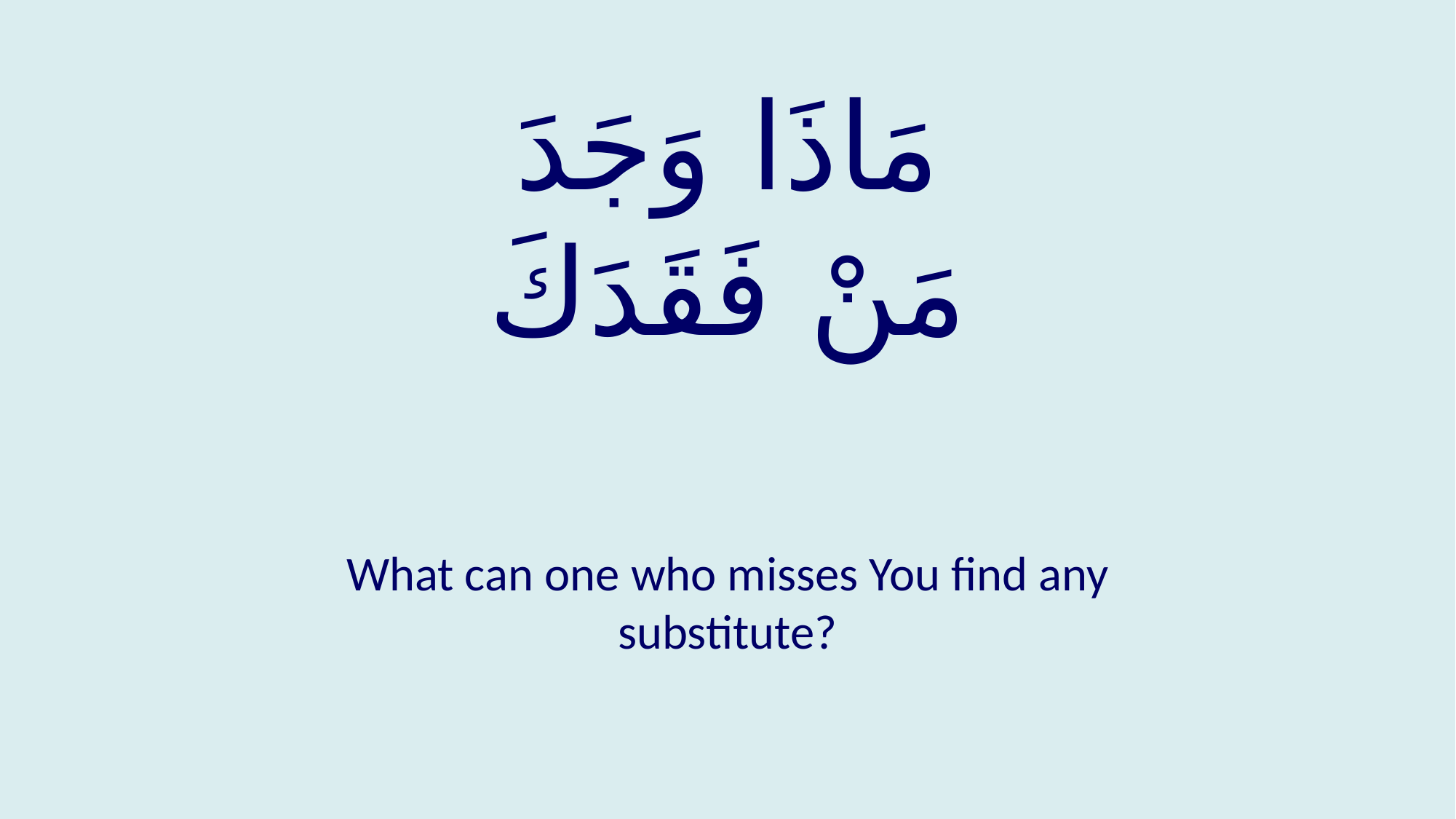

# مَاذَا وَجَدَ مَنْ فَقَدَكَ
What can one who misses You find any substitute?